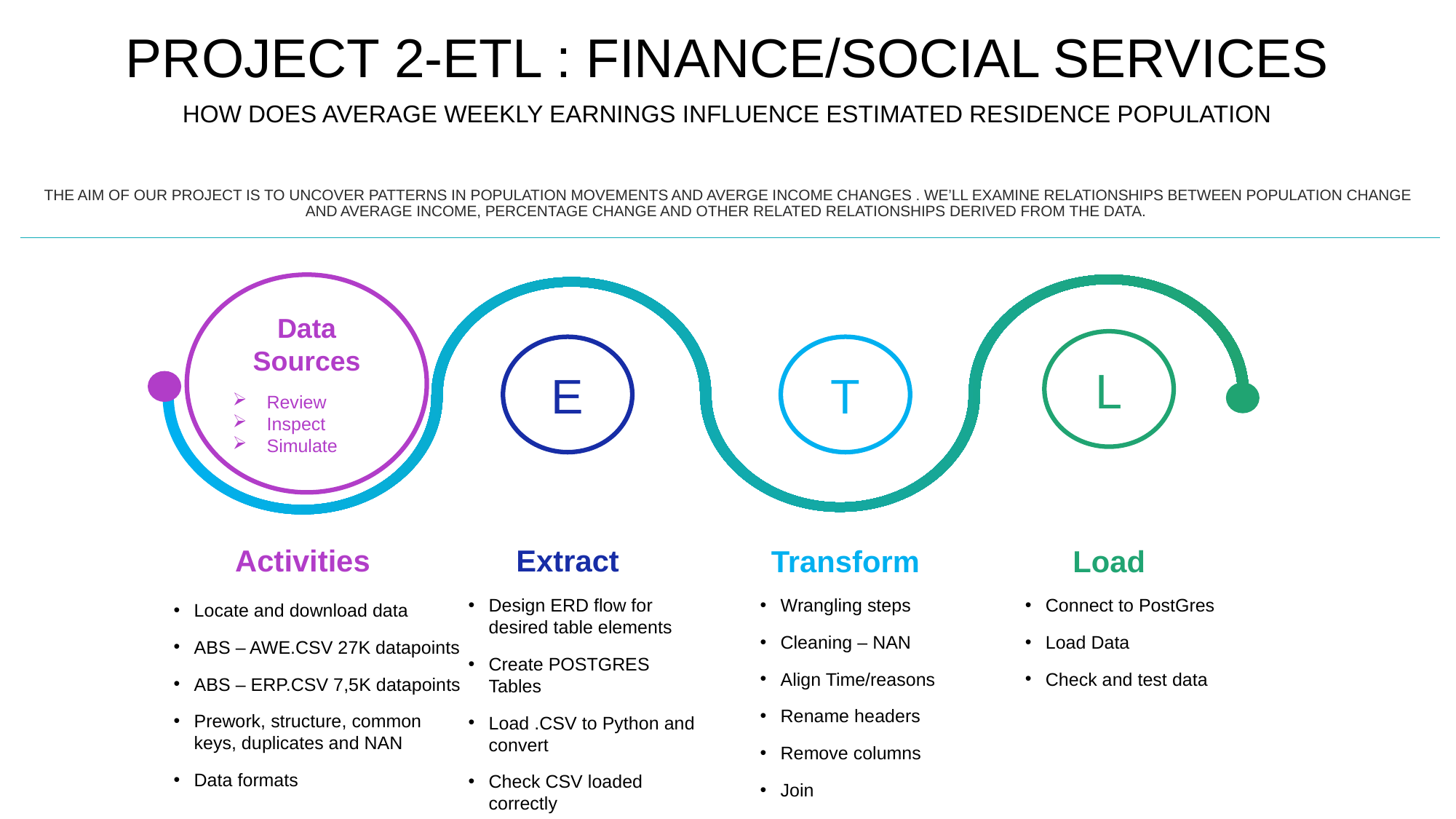

# Project 2-Etl : FINANCE/SOCIAL SERVICES How does average weekly earnings influence Estimated residence Population The aim of our project is to uncover patterns in POPULATION MOVEMENTS AND AVERGE INCOME CHANGES . We’ll examine relationships between POPULATION CHANGE and AVERAGE INCOME, PERCENTAGE CHANGE and other related relationships derived from the data.

Data Sources

Review
Inspect
Simulate
L
E
T

Activities
Extract
Load
Transform
Design ERD flow for desired table elements
Create POSTGRES Tables
Load .CSV to Python and convert
Check CSV loaded correctly

Wrangling steps
Cleaning – NAN
Align Time/reasons
Rename headers
Remove columns
Join

Connect to PostGres
Load Data
Check and test data

Locate and download data
ABS – AWE.CSV 27K datapoints
ABS – ERP.CSV 7,5K datapoints
Prework, structure, common keys, duplicates and NAN
Data formats